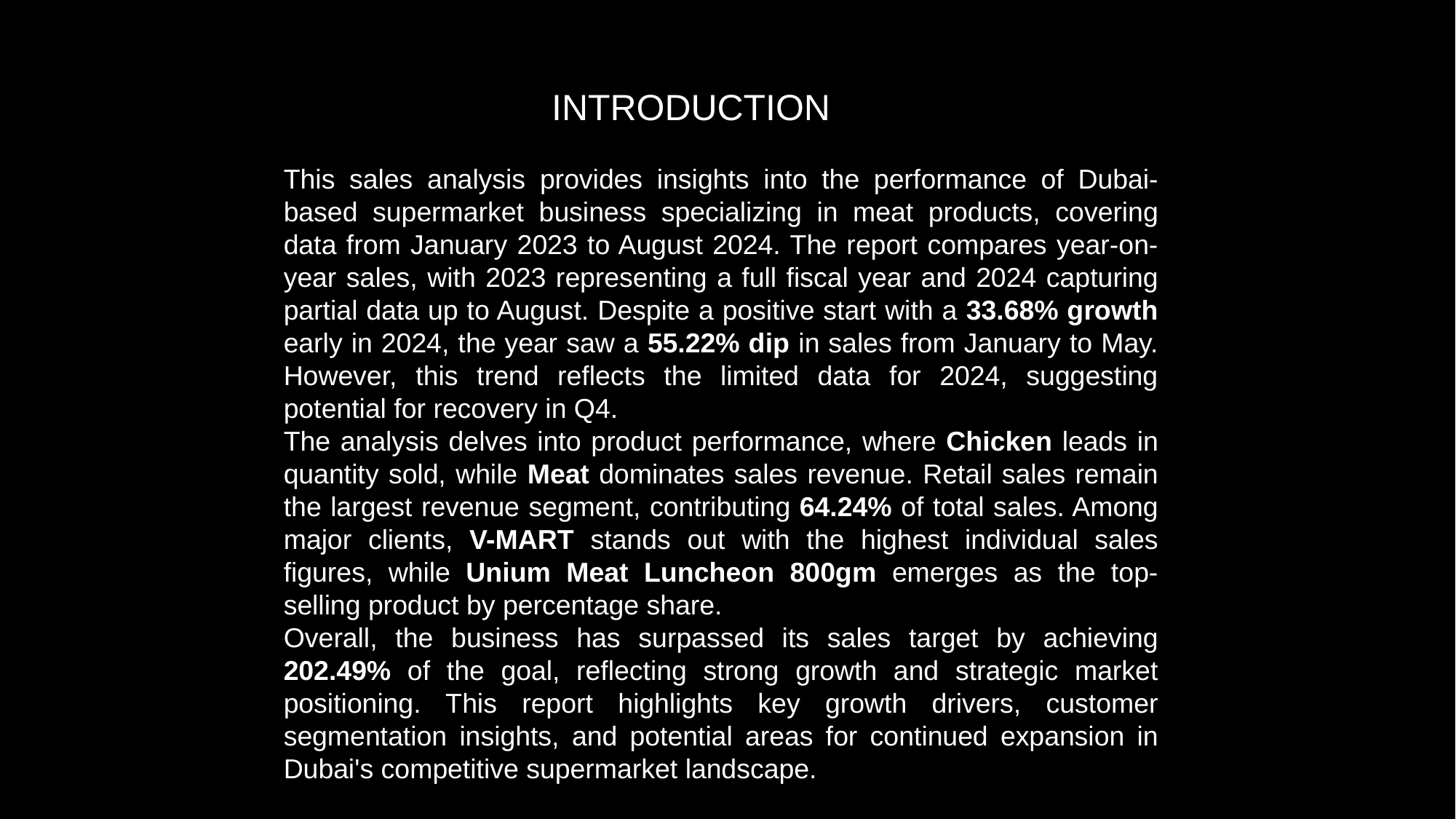

INTRODUCTION
This sales analysis provides insights into the performance of Dubai-based supermarket business specializing in meat products, covering data from January 2023 to August 2024. The report compares year-on-year sales, with 2023 representing a full fiscal year and 2024 capturing partial data up to August. Despite a positive start with a 33.68% growth early in 2024, the year saw a 55.22% dip in sales from January to May. However, this trend reflects the limited data for 2024, suggesting potential for recovery in Q4.
The analysis delves into product performance, where Chicken leads in quantity sold, while Meat dominates sales revenue. Retail sales remain the largest revenue segment, contributing 64.24% of total sales. Among major clients, V-MART stands out with the highest individual sales figures, while Unium Meat Luncheon 800gm emerges as the top-selling product by percentage share.
Overall, the business has surpassed its sales target by achieving 202.49% of the goal, reflecting strong growth and strategic market positioning. This report highlights key growth drivers, customer segmentation insights, and potential areas for continued expansion in Dubai's competitive supermarket landscape.